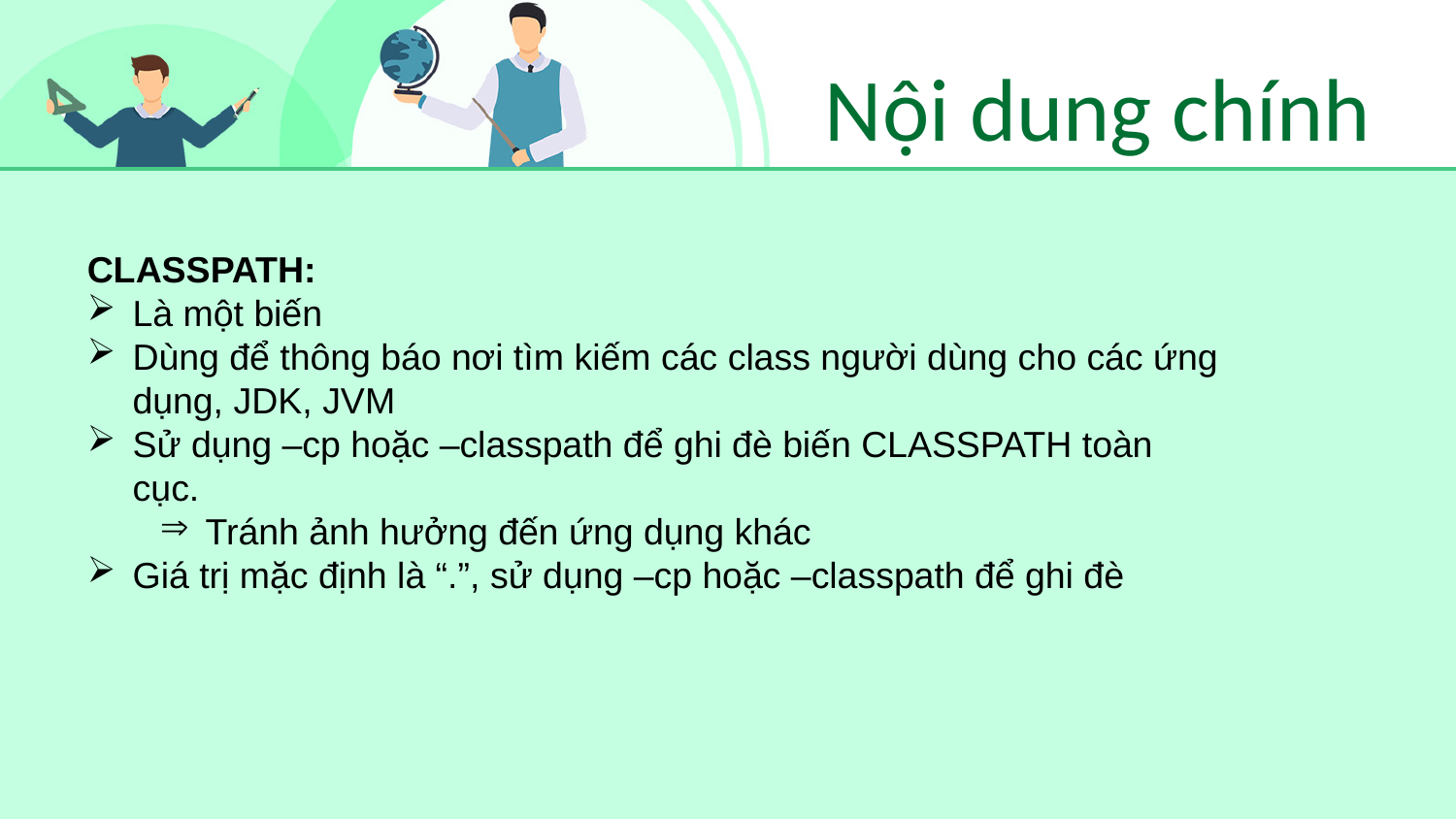

# Nội dung chính
CLASSPATH:
Là một biến
Dùng để thông báo nơi tìm kiếm các class người dùng cho các ứng dụng, JDK, JVM
Sử dụng –cp hoặc –classpath để ghi đè biến CLASSPATH toàn cục.
Tránh ảnh hưởng đến ứng dụng khác
Giá trị mặc định là “.”, sử dụng –cp hoặc –classpath để ghi đè